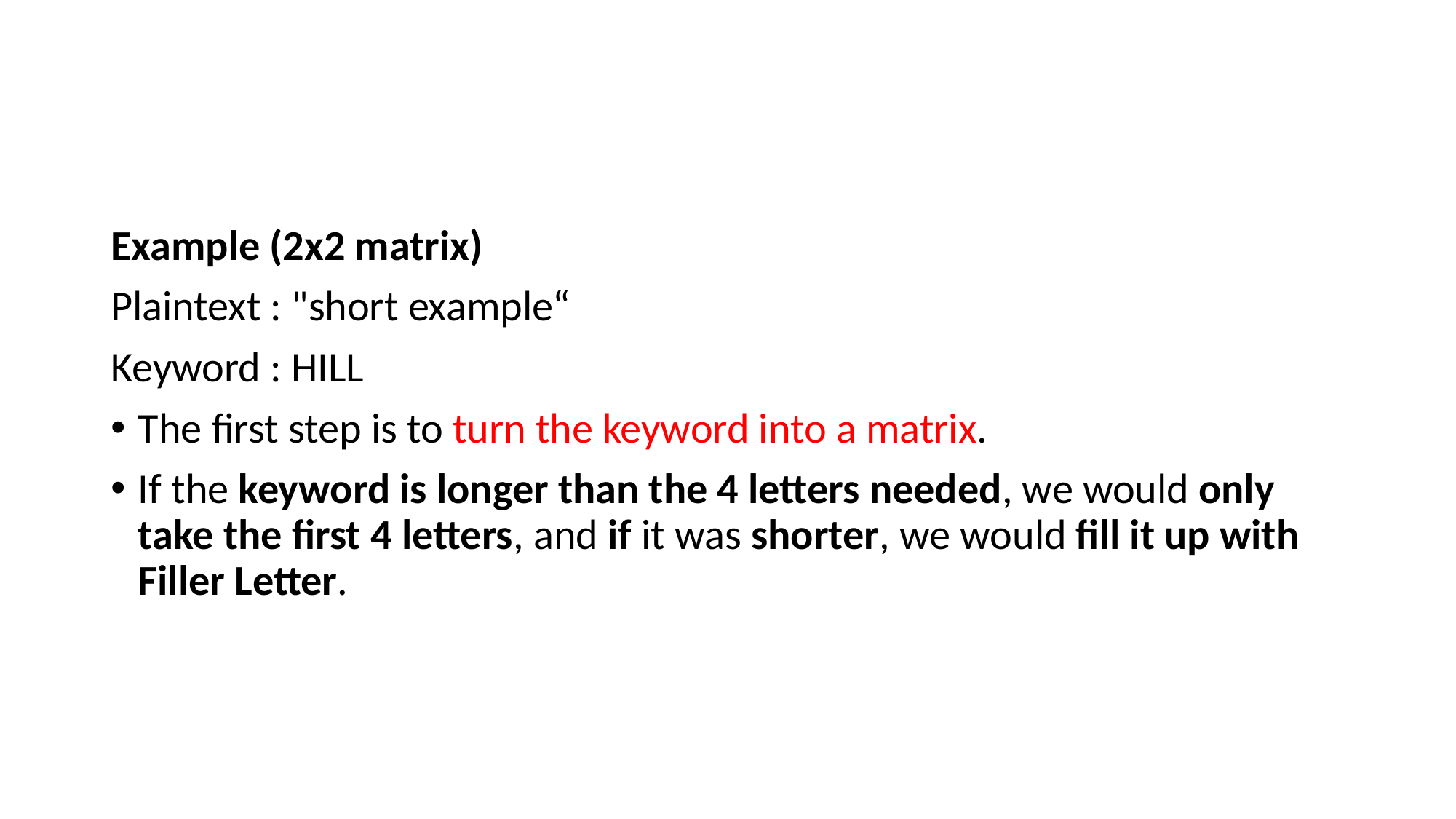

#
Example (2x2 matrix)
Plaintext : "short example“
Keyword : HILL
The first step is to turn the keyword into a matrix.
If the keyword is longer than the 4 letters needed, we would only take the first 4 letters, and if it was shorter, we would fill it up with Filler Letter.